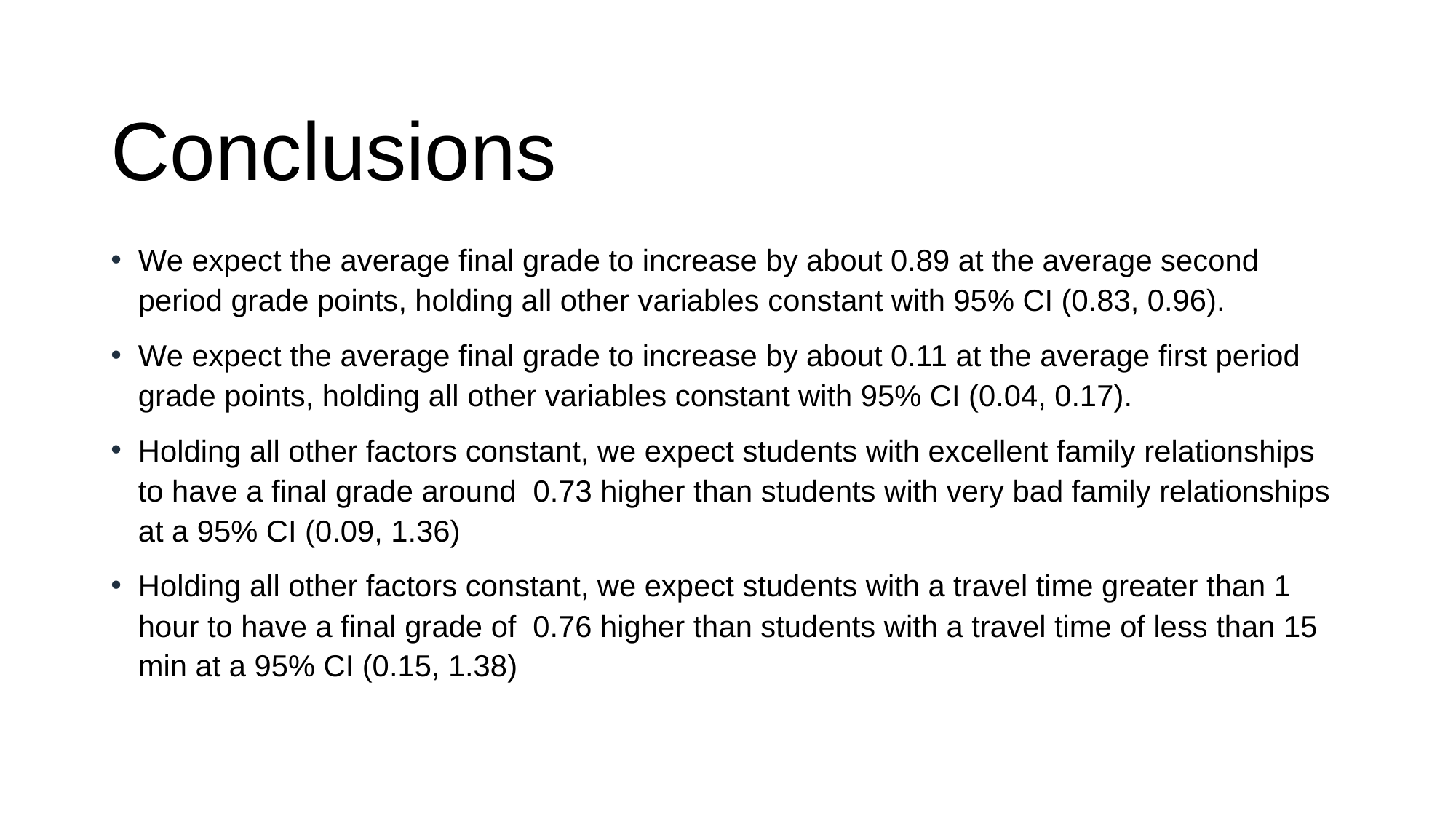

# Conclusions
We expect the average final grade to increase by about 0.89 at the average second period grade points, holding all other variables constant with 95% CI (0.83, 0.96).
We expect the average final grade to increase by about 0.11 at the average first period grade points, holding all other variables constant with 95% CI (0.04, 0.17).
Holding all other factors constant, we expect students with excellent family relationships to have a final grade around  0.73 higher than students with very bad family relationships at a 95% CI (0.09, 1.36)
Holding all other factors constant, we expect students with a travel time greater than 1 hour to have a final grade of  0.76 higher than students with a travel time of less than 15 min at a 95% CI (0.15, 1.38)